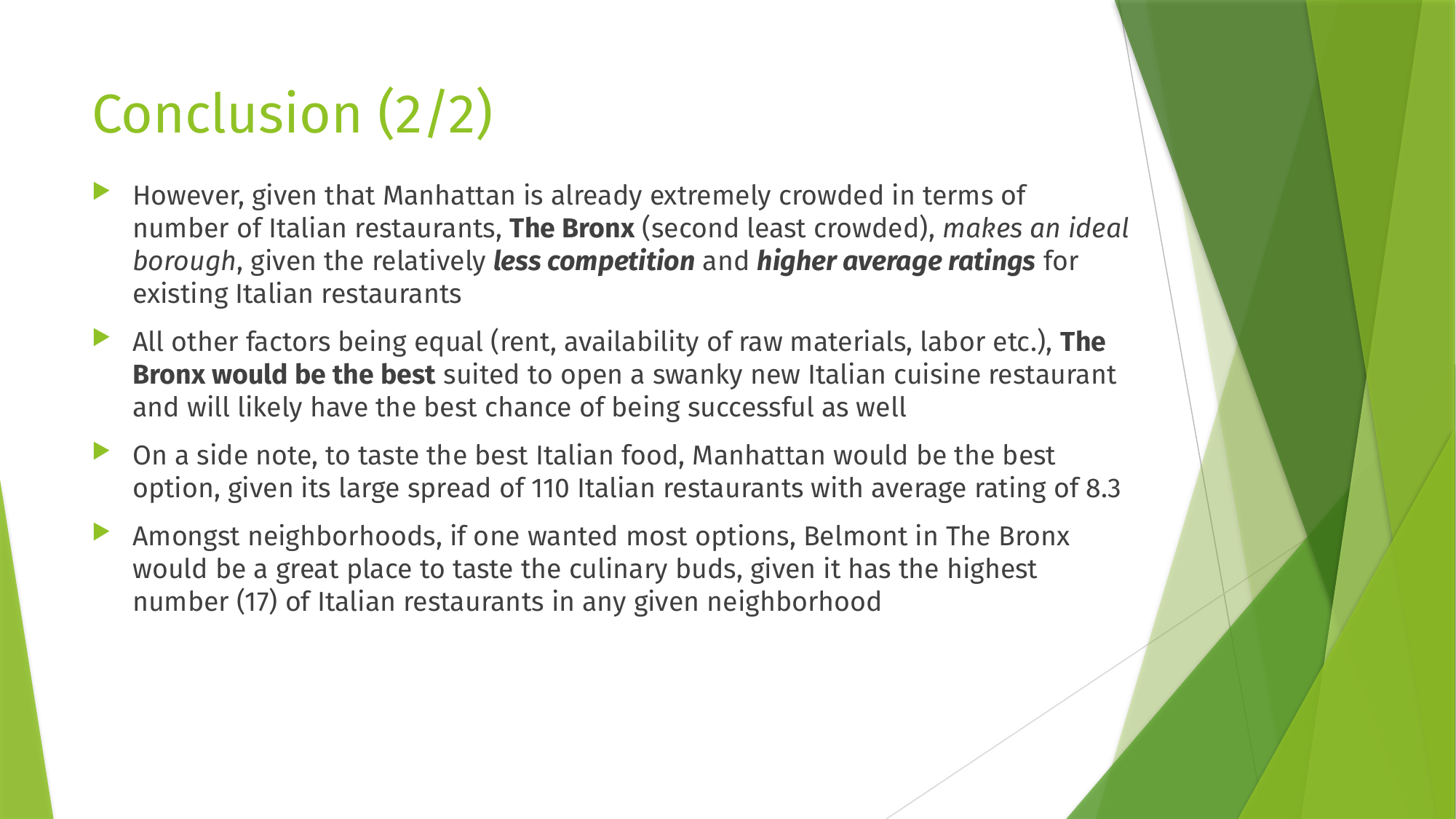

# Conclusion (2/2)
However, given that Manhattan is already extremely crowded in terms of number of Italian restaurants, The Bronx (second least crowded), makes an ideal borough, given the relatively less competition and higher average ratings for existing Italian restaurants
All other factors being equal (rent, availability of raw materials, labor etc.), The Bronx would be the best suited to open a swanky new Italian cuisine restaurant and will likely have the best chance of being successful as well
On a side note, to taste the best Italian food, Manhattan would be the best option, given its large spread of 110 Italian restaurants with average rating of 8.3
Amongst neighborhoods, if one wanted most options, Belmont in The Bronx would be a great place to taste the culinary buds, given it has the highest number (17) of Italian restaurants in any given neighborhood